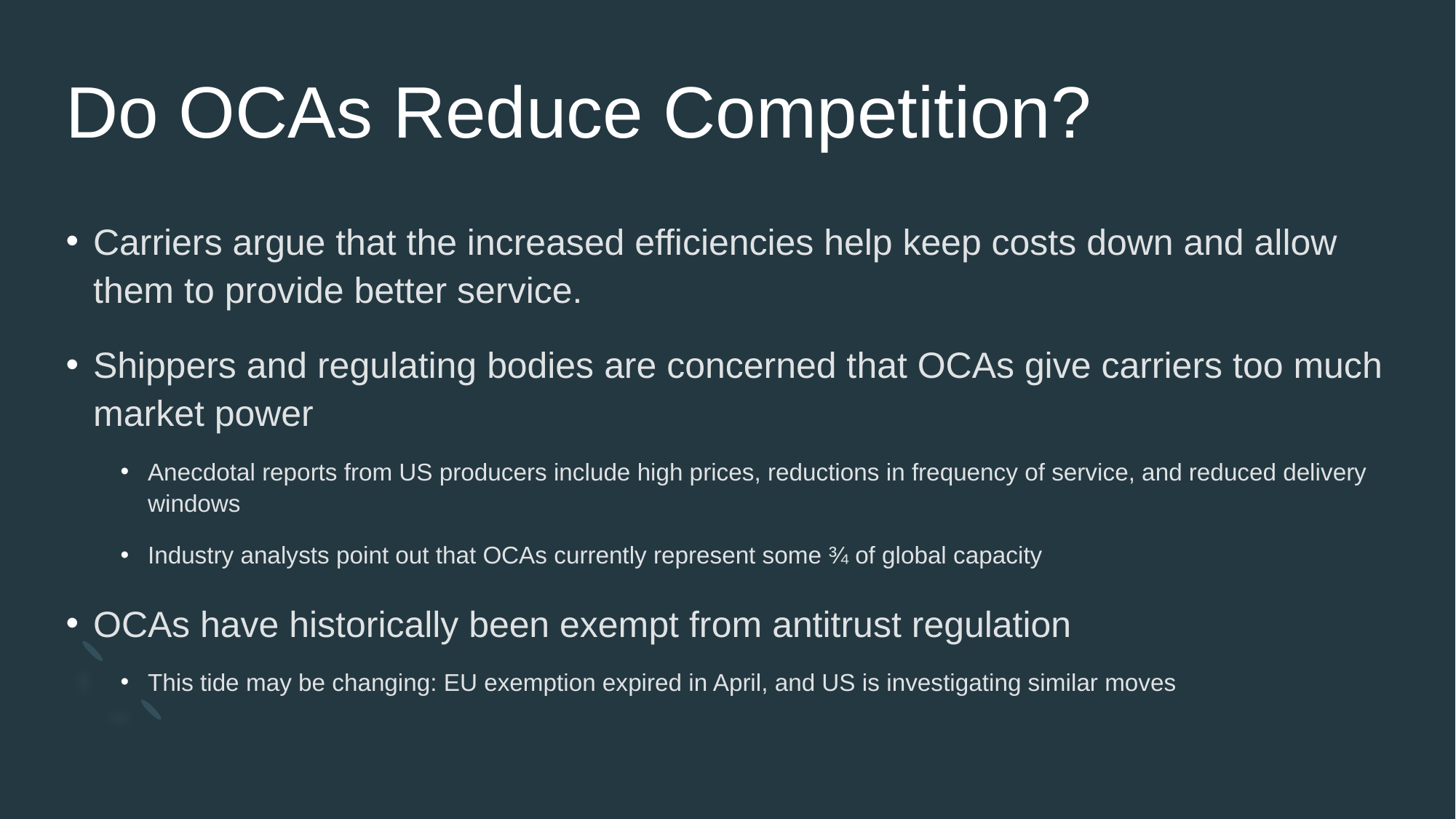

# Do OCAs Reduce Competition?
Carriers argue that the increased efficiencies help keep costs down and allow them to provide better service.
Shippers and regulating bodies are concerned that OCAs give carriers too much market power
Anecdotal reports from US producers include high prices, reductions in frequency of service, and reduced delivery windows
Industry analysts point out that OCAs currently represent some ¾ of global capacity
OCAs have historically been exempt from antitrust regulation
This tide may be changing: EU exemption expired in April, and US is investigating similar moves